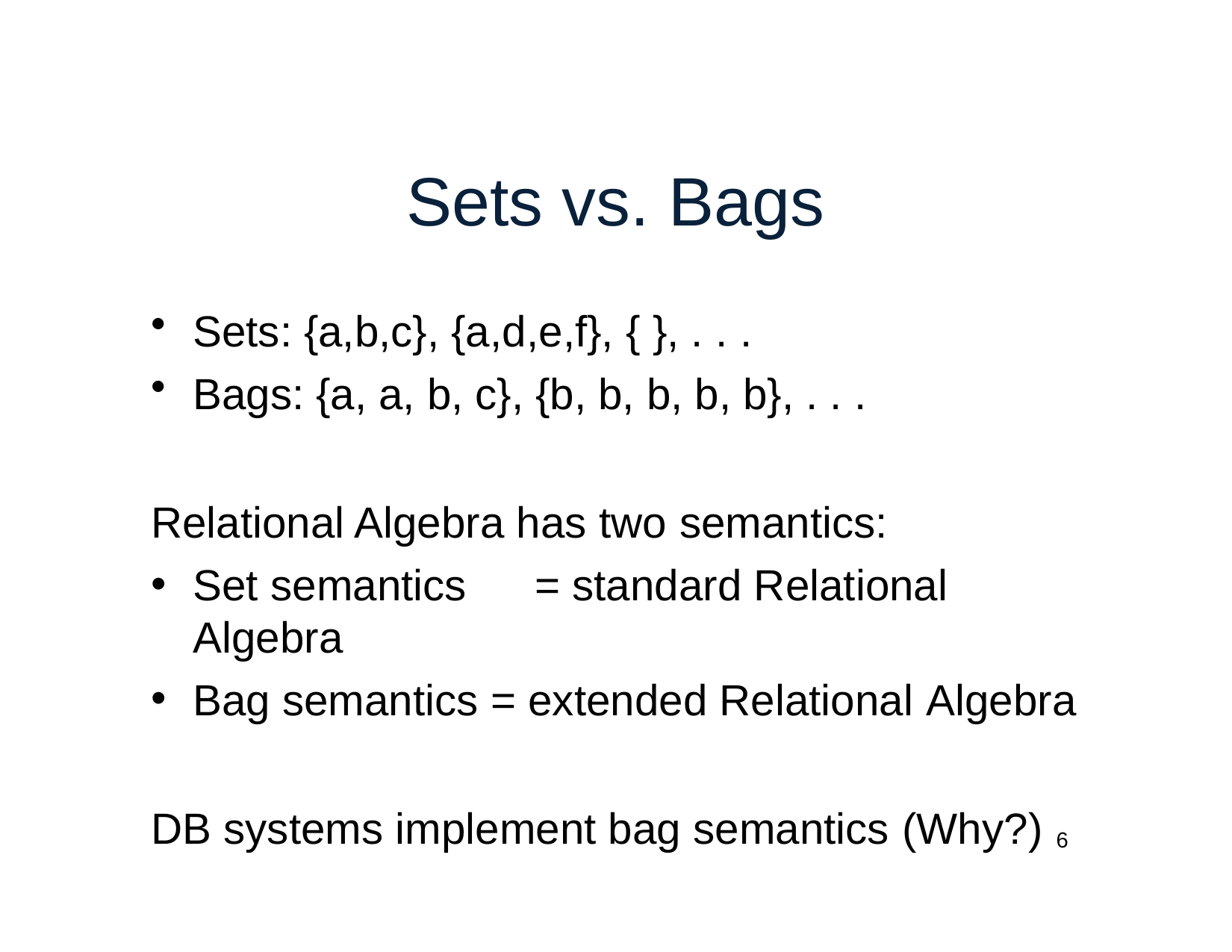

# Sets vs. Bags
Sets: {a,b,c}, {a,d,e,f}, { }, . . .
Bags: {a, a, b, c}, {b, b, b, b, b}, . . .

Relational Algebra has two semantics:
Set semantics	= standard Relational Algebra
Bag semantics = extended Relational Algebra

DB systems implement bag semantics (Why?)
6